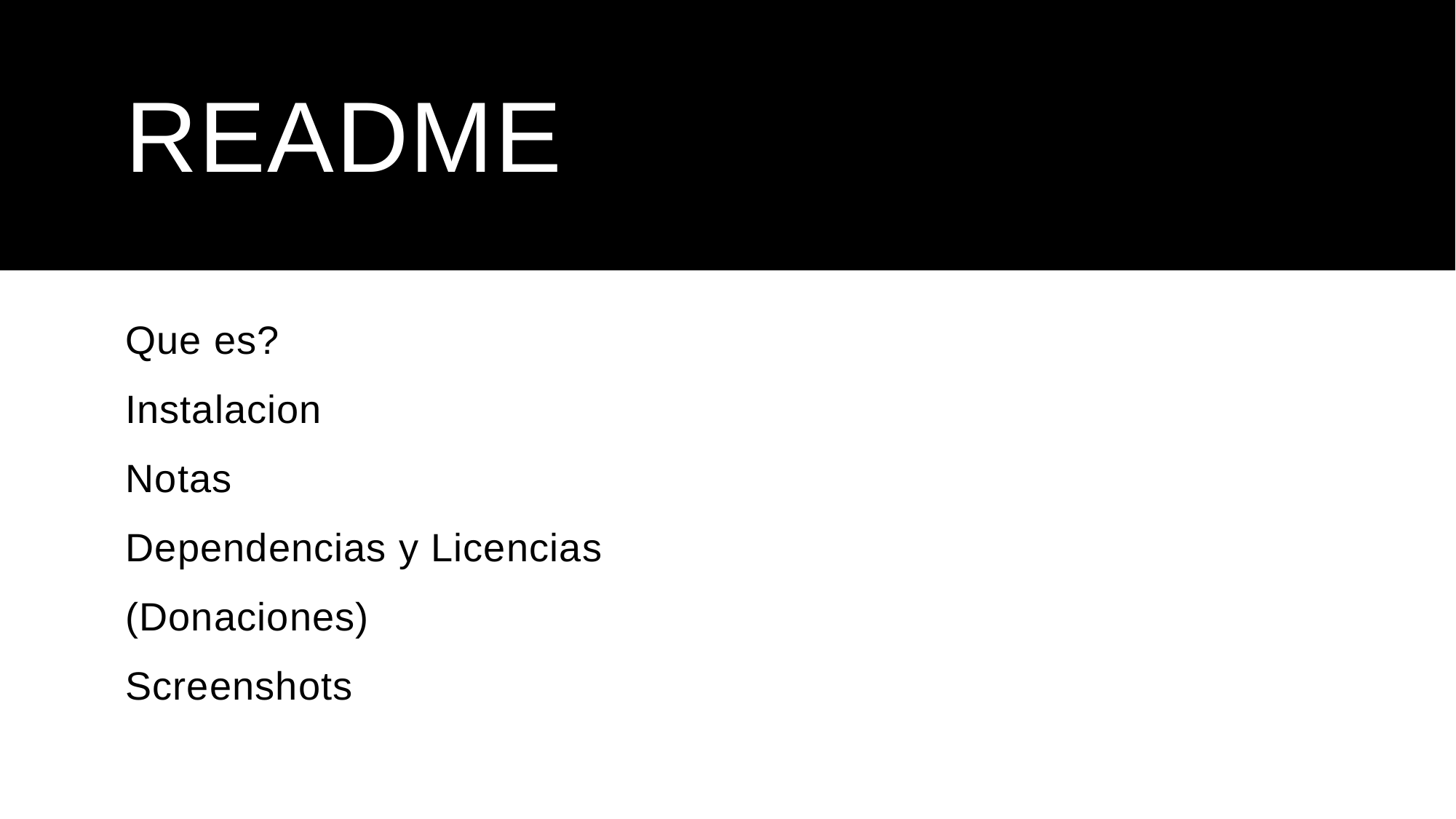

# REaDME
Que es?
Instalacion
Notas
Dependencias y Licencias
(Donaciones)
Screenshots